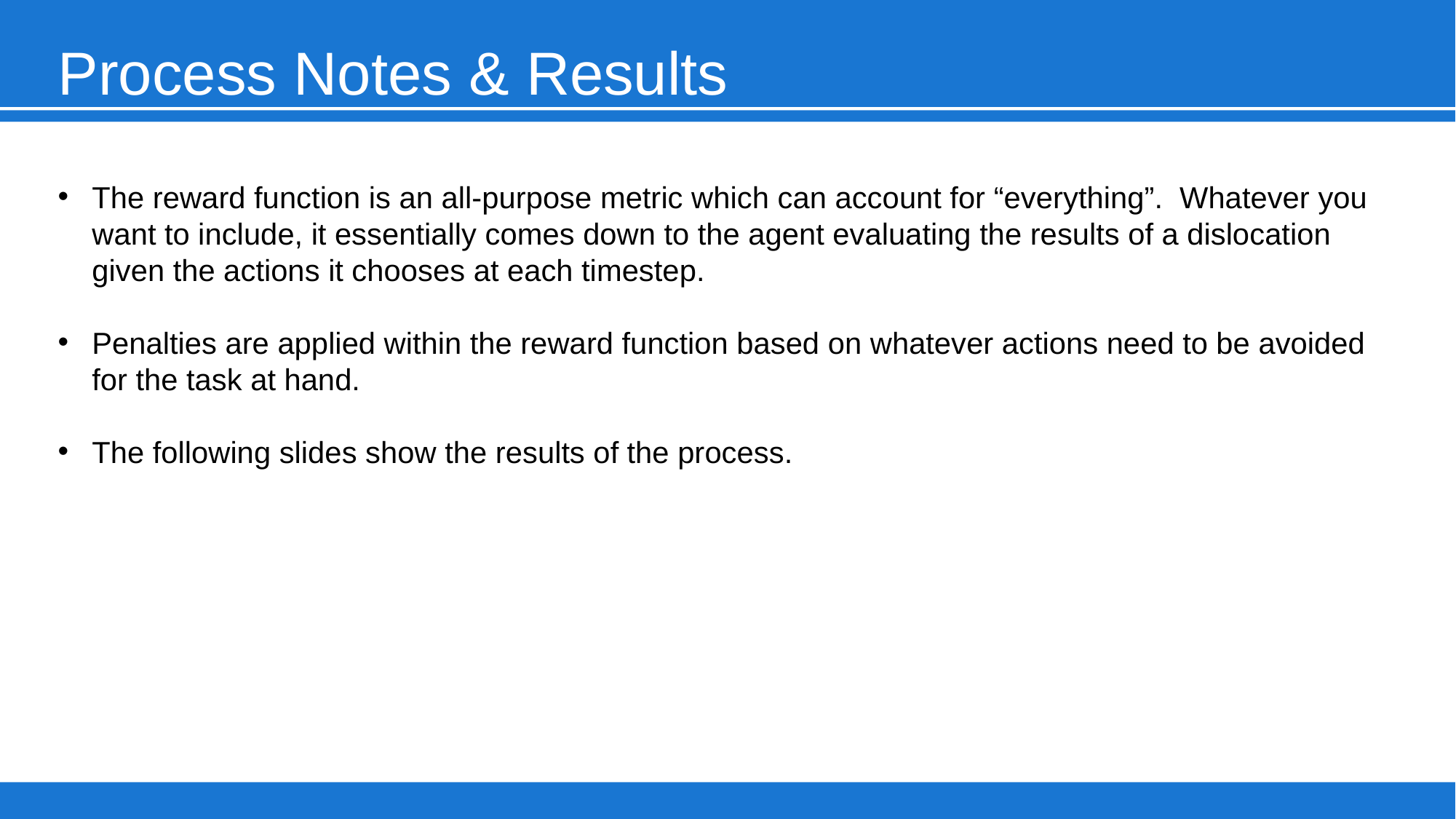

# Process Notes & Results
The reward function is an all-purpose metric which can account for “everything”.  Whatever you want to include, it essentially comes down to the agent evaluating the results of a dislocation given the actions it chooses at each timestep.

Penalties are applied within the reward function based on whatever actions need to be avoided for the task at hand.

The following slides show the results of the process.